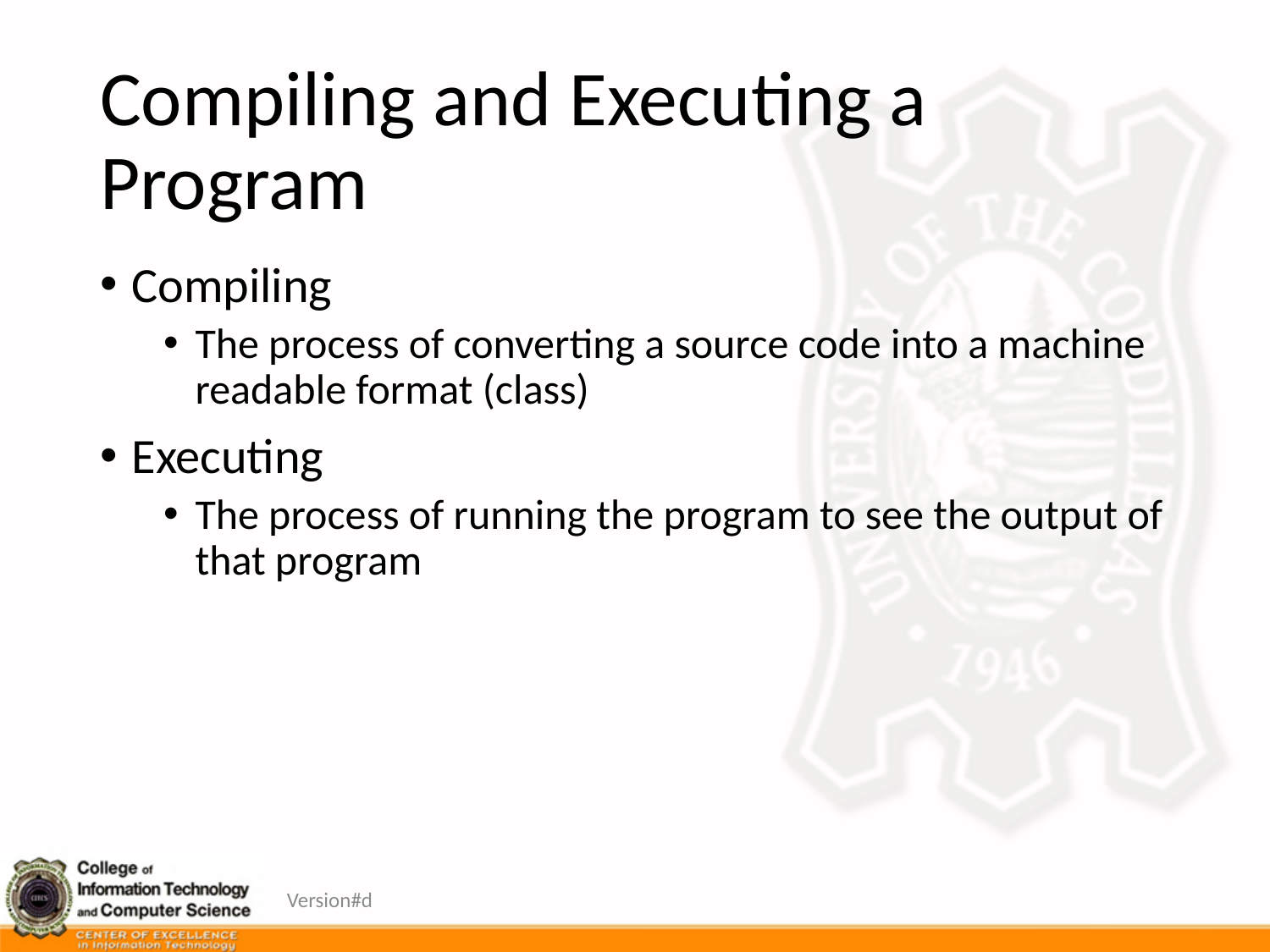

# Compiling and Executing a Program
Compiling
The process of converting a source code into a machine readable format (class)
Executing
The process of running the program to see the output of that program

Version#d